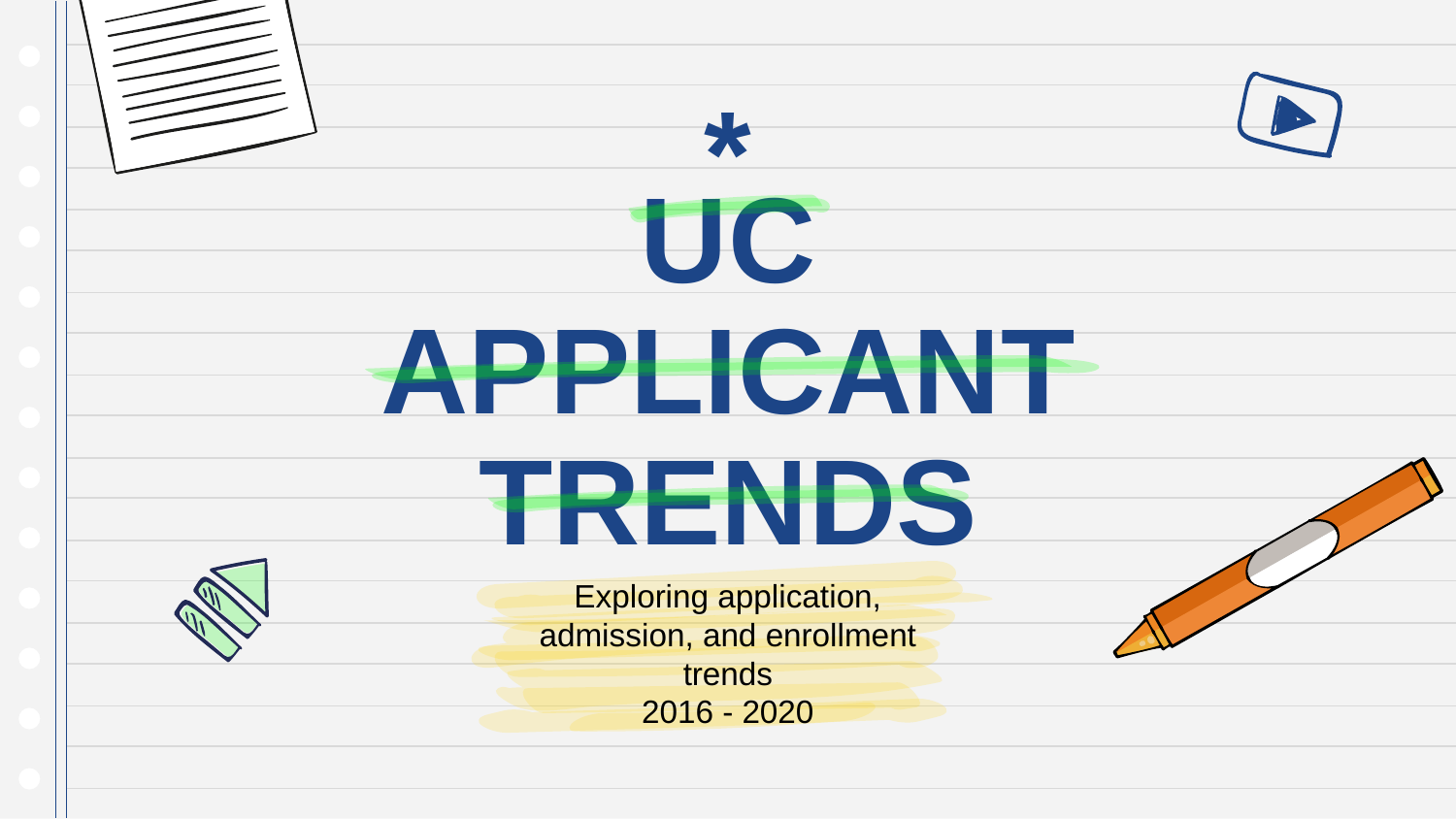

*

# UC APPLICANT TRENDS

Exploring application, admission, and enrollment trends
2016 - 2020